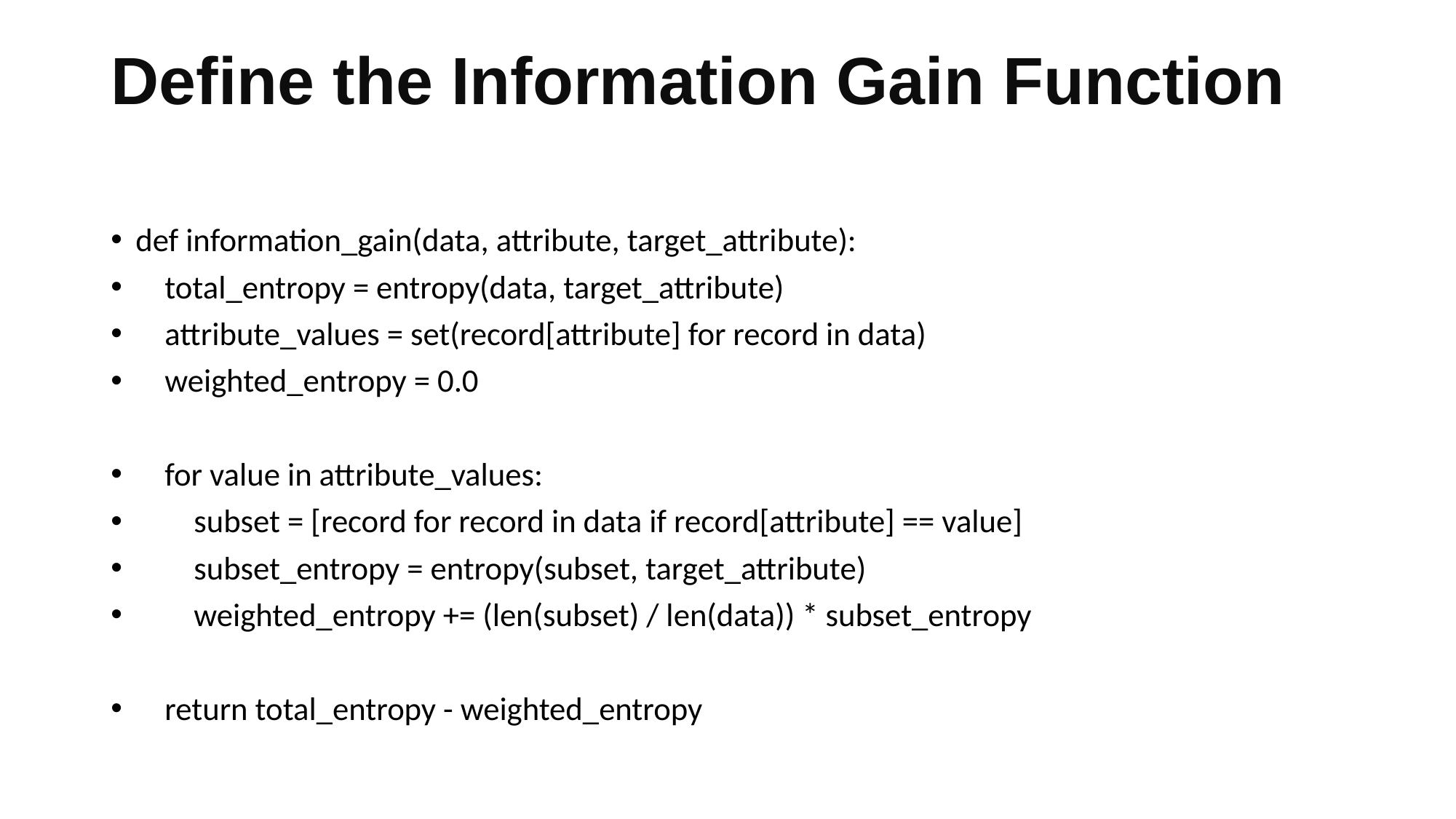

# Define the Information Gain Function
def information_gain(data, attribute, target_attribute):
    total_entropy = entropy(data, target_attribute)
    attribute_values = set(record[attribute] for record in data)
    weighted_entropy = 0.0

    for value in attribute_values:
        subset = [record for record in data if record[attribute] == value]
        subset_entropy = entropy(subset, target_attribute)
        weighted_entropy += (len(subset) / len(data)) * subset_entropy

    return total_entropy - weighted_entropy